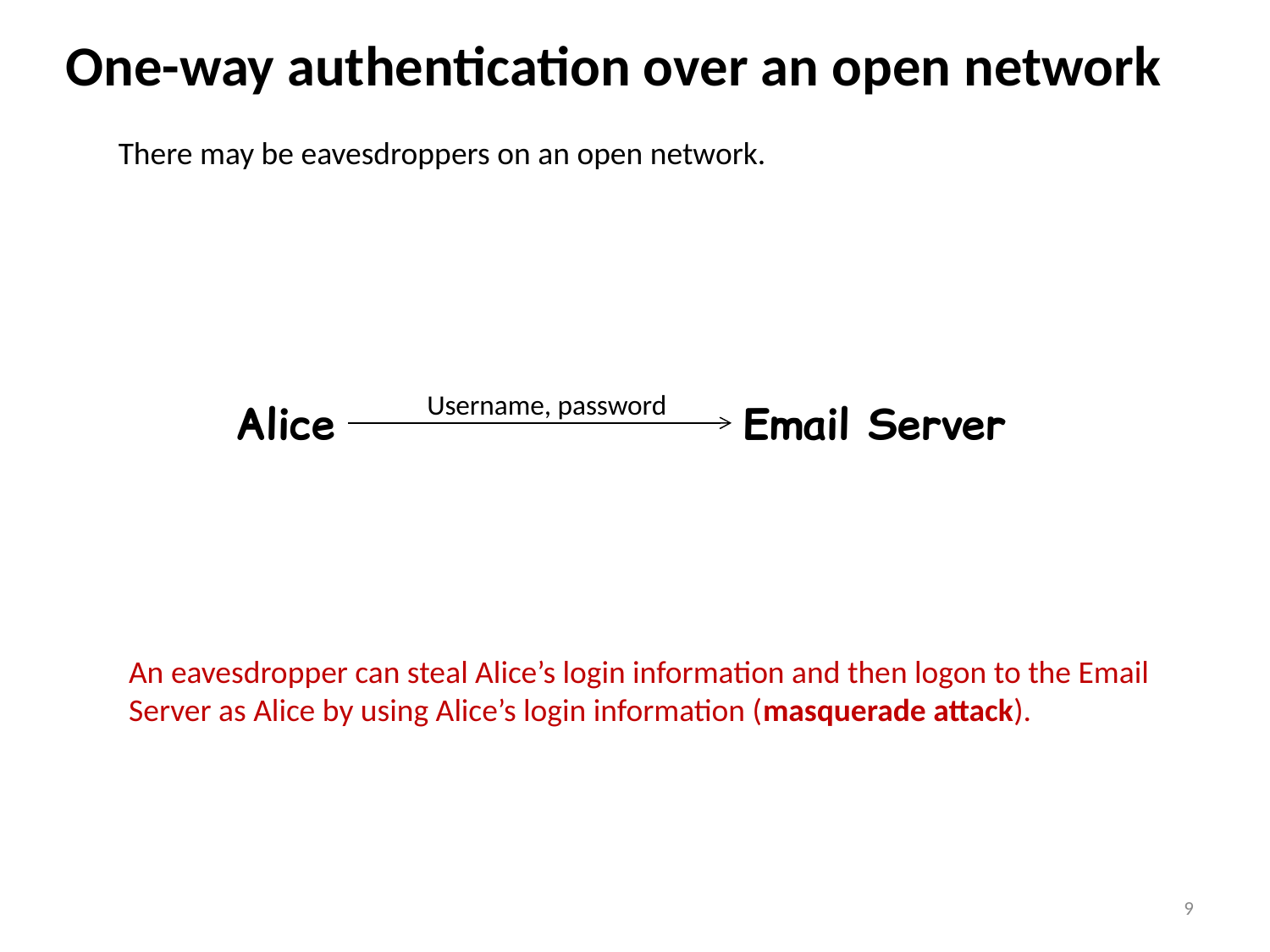

# One-way authentication over an open network
There may be eavesdroppers on an open network.
Username, password
Alice
Email Server
An eavesdropper can steal Alice’s login information and then logon to the Email Server as Alice by using Alice’s login information (masquerade attack).
9